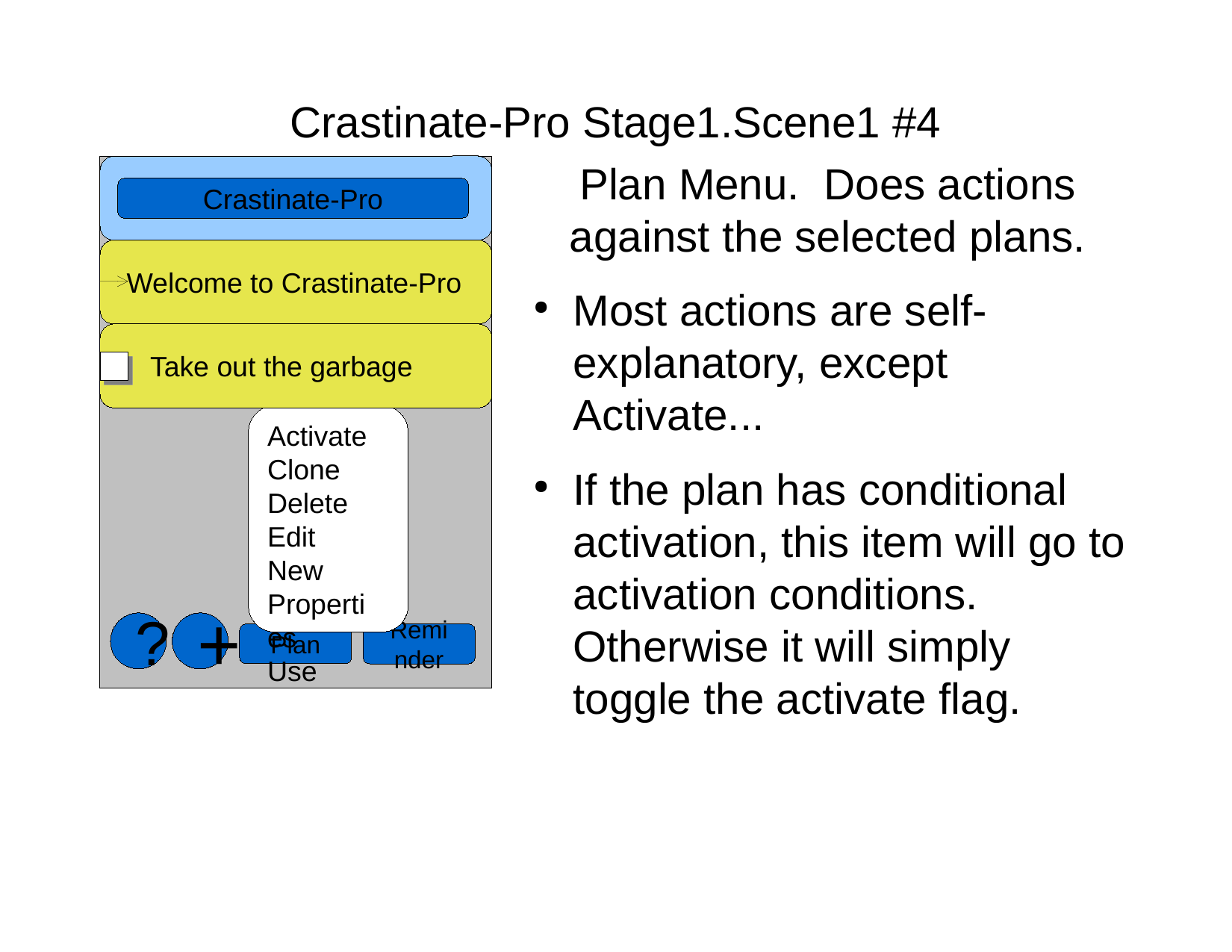

Crastinate-Pro Stage1.Scene1 #4

Plan Menu.  Does actions against the selected plans.
Most actions are self-explanatory, except Activate...
If the plan has conditional activation, this item will go to activation conditions.  Otherwise it will simply toggle the activate flag.

Crastinate-Pro
Welcome to Crastinate-Pro

   Take out the garbage

Activate
Clone
Delete
Edit
New
Properties
Use
?
+
Plan
Reminder